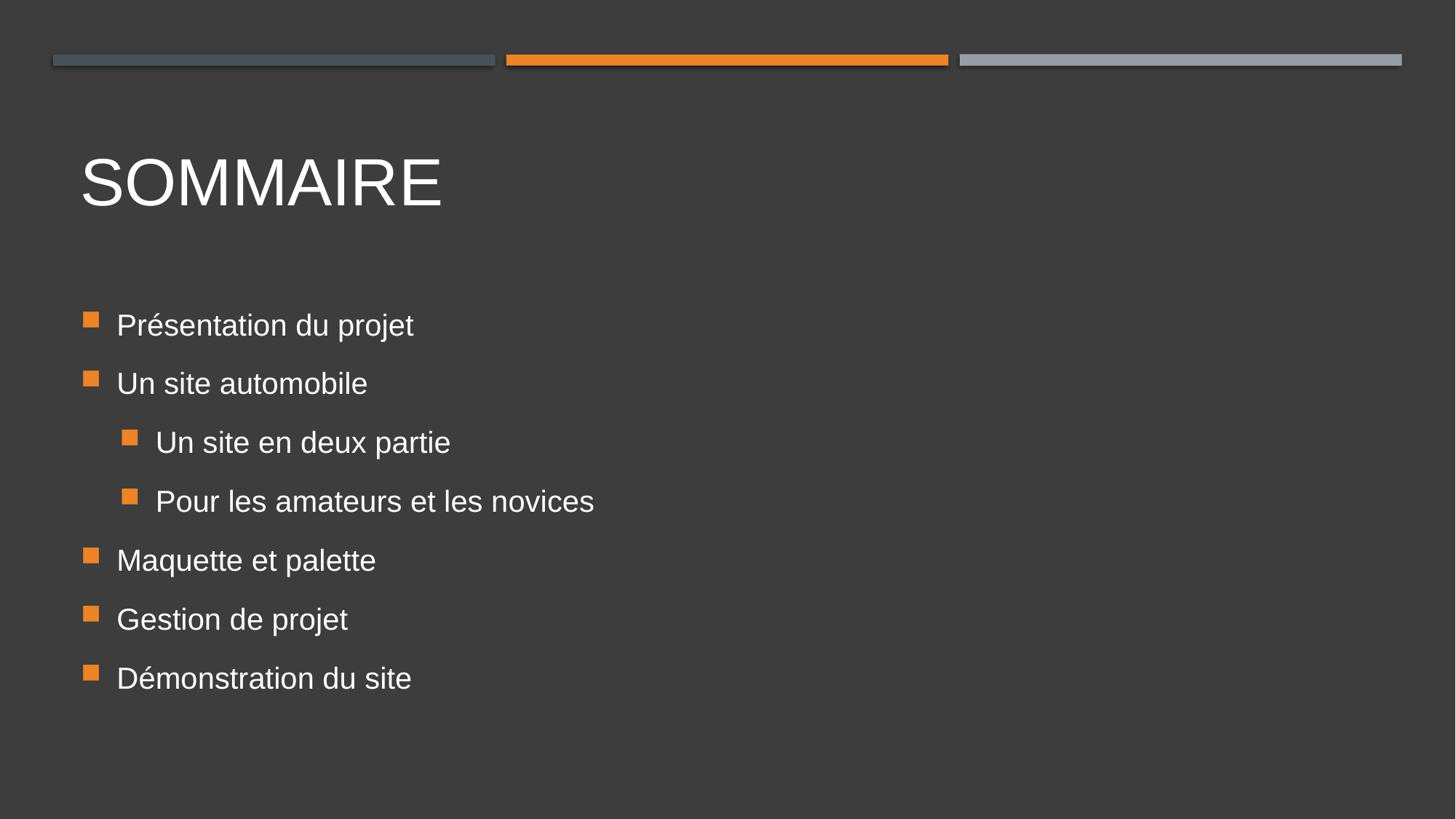

# Sommaire
Présentation du projet
Un site automobile
Un site en deux partie
Pour les amateurs et les novices
Maquette et palette
Gestion de projet
Démonstration du site